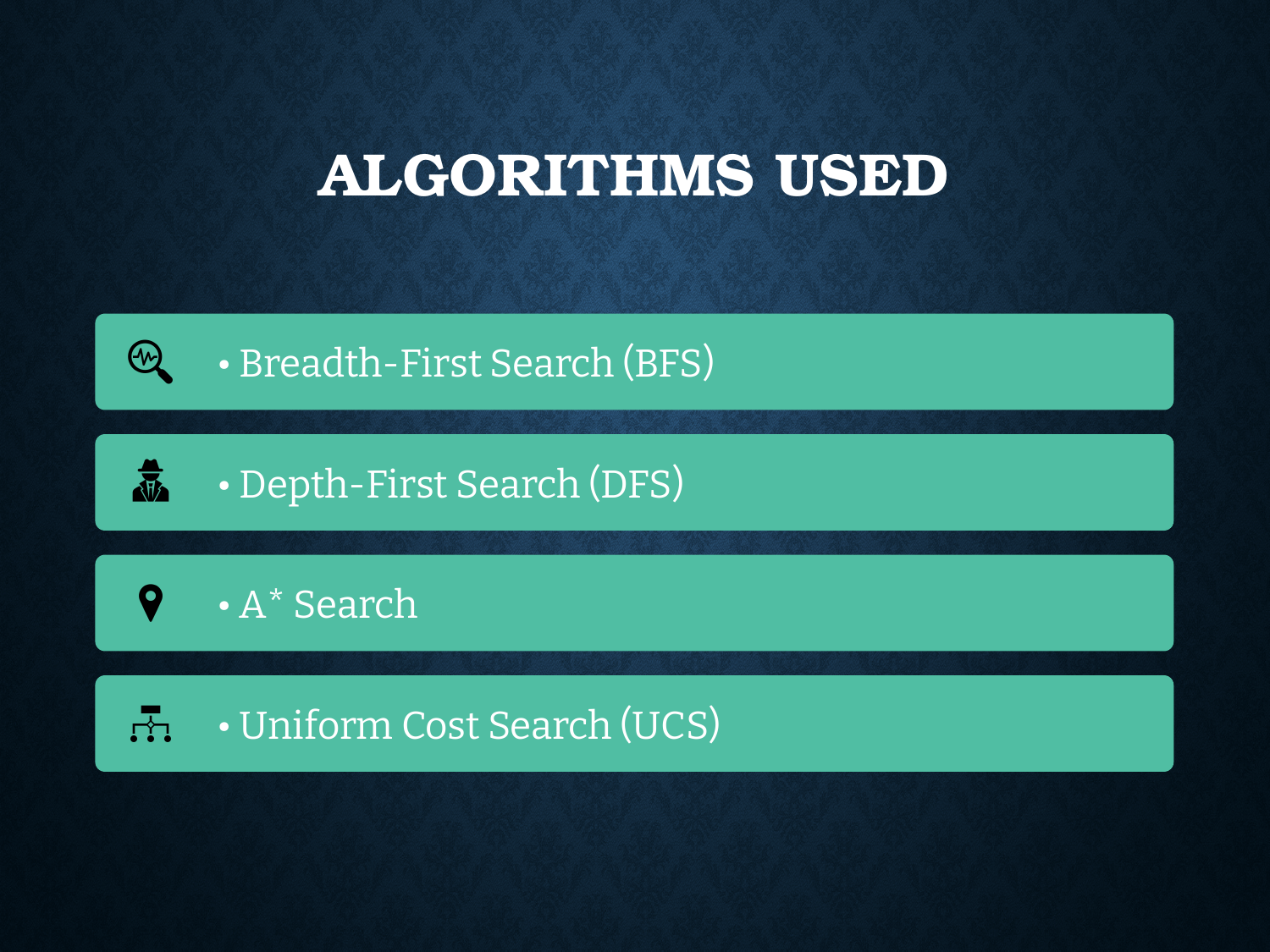

# Algorithms Used
• Breadth-First Search (BFS)
• Depth-First Search (DFS)
• A* Search
• Uniform Cost Search (UCS)